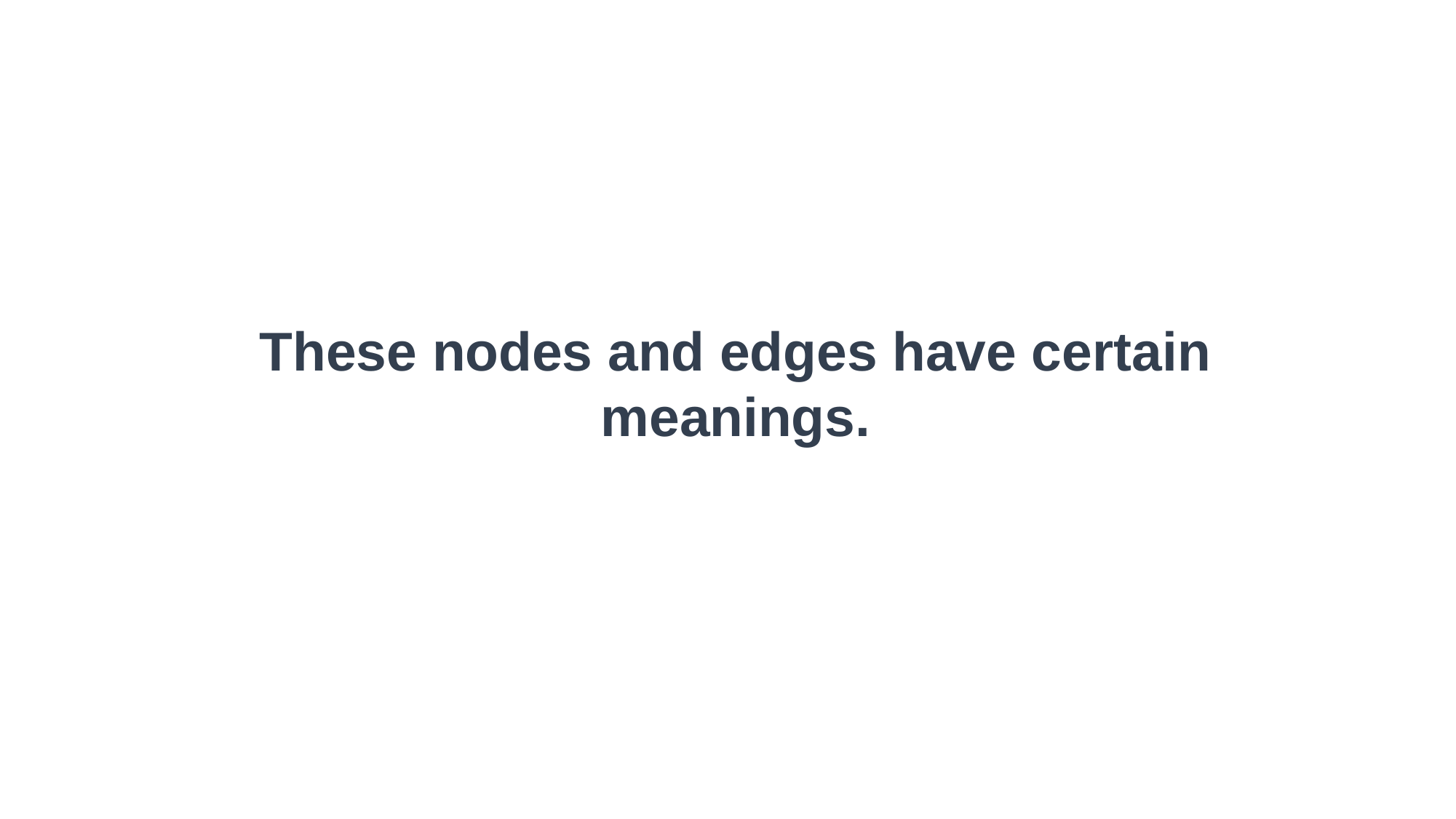

These nodes and edges have certain
meanings.